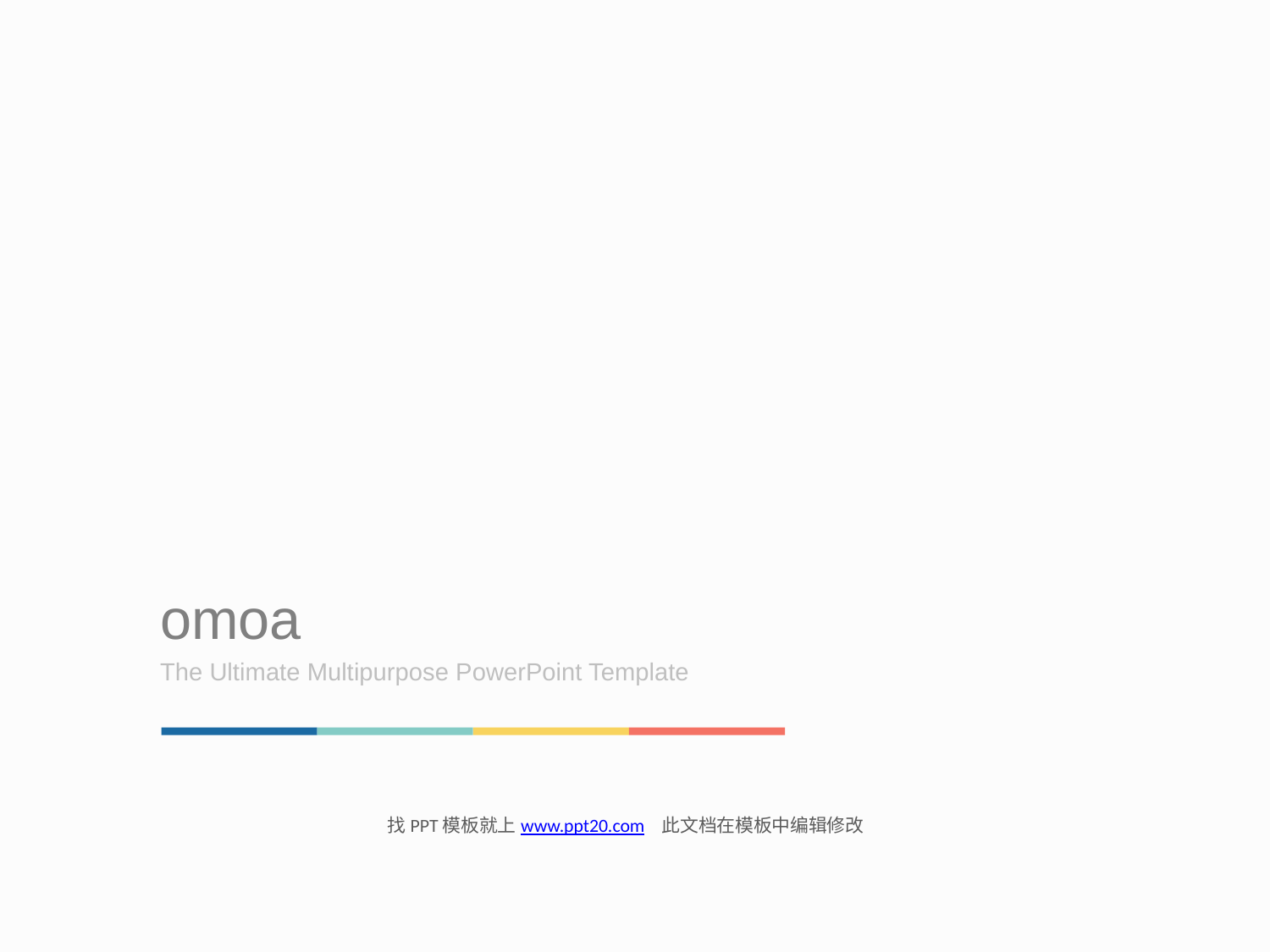

# omoa
The Ultimate Multipurpose PowerPoint Template